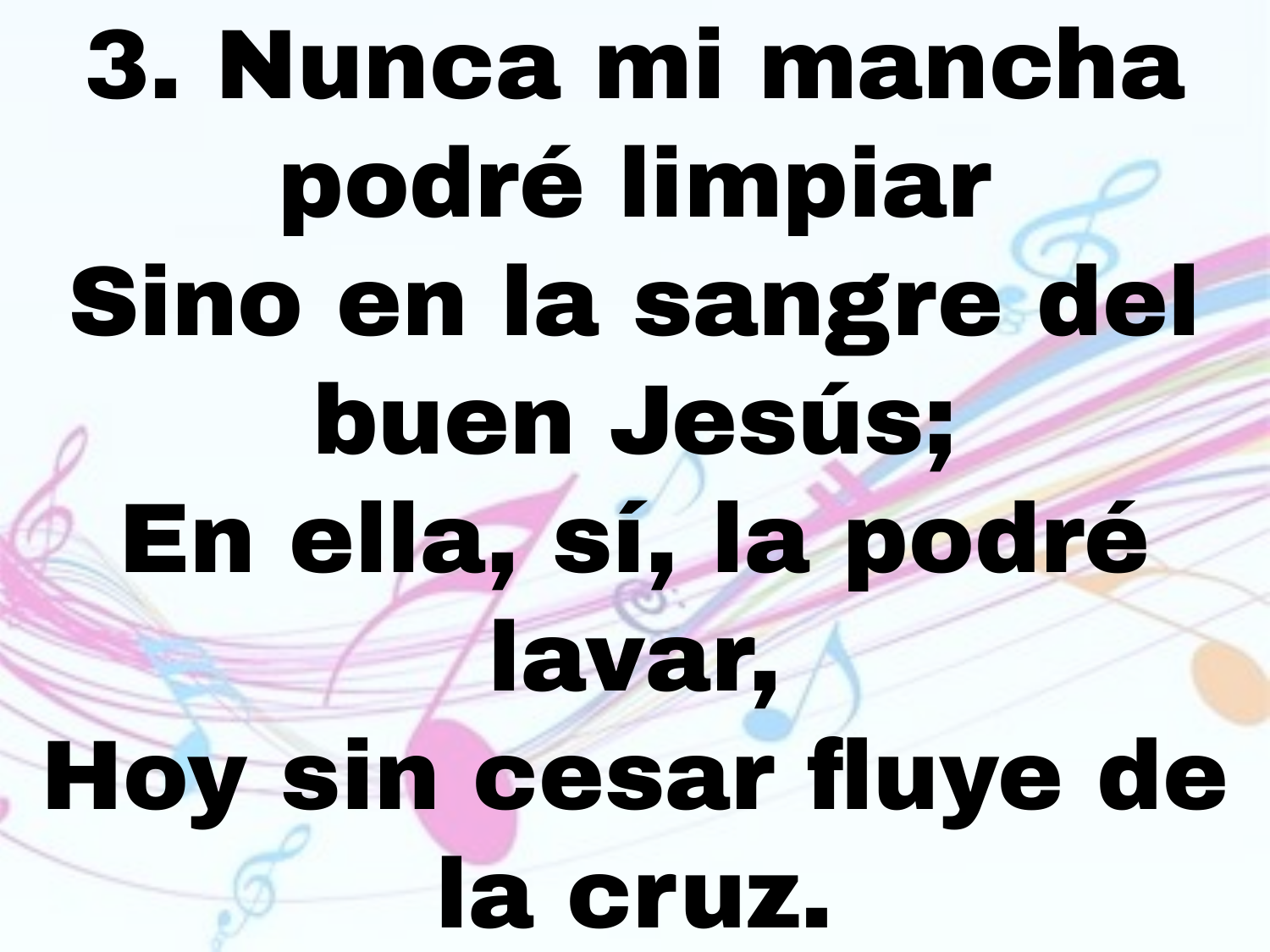

3. Nunca mi mancha podré limpiar
Sino en la sangre del buen Jesús;
En ella, sí, la podré lavar,
Hoy sin cesar fluye de la cruz.